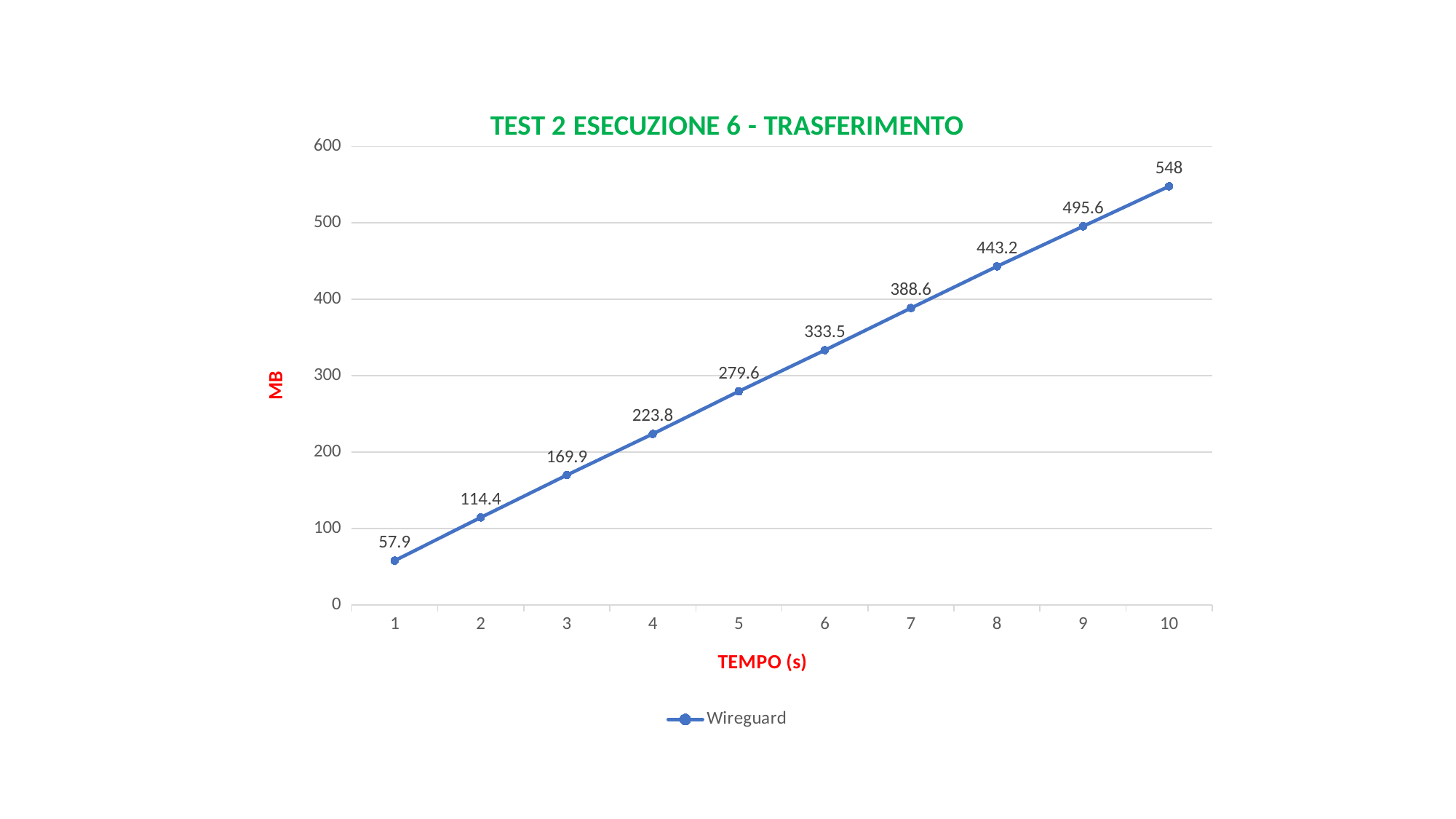

### Chart: TEST 2 ESECUZIONE 6 - TRASFERIMENTO

| Category | Wireguard |
|---|---|
| 1 | 57.9 |
| 2 | 114.4 |
| 3 | 169.9 |
| 4 | 223.8 |
| 5 | 279.6 |
| 6 | 333.5 |
| 7 | 388.6 |
| 8 | 443.2 |
| 9 | 495.6 |
| 10 | 548.0 |